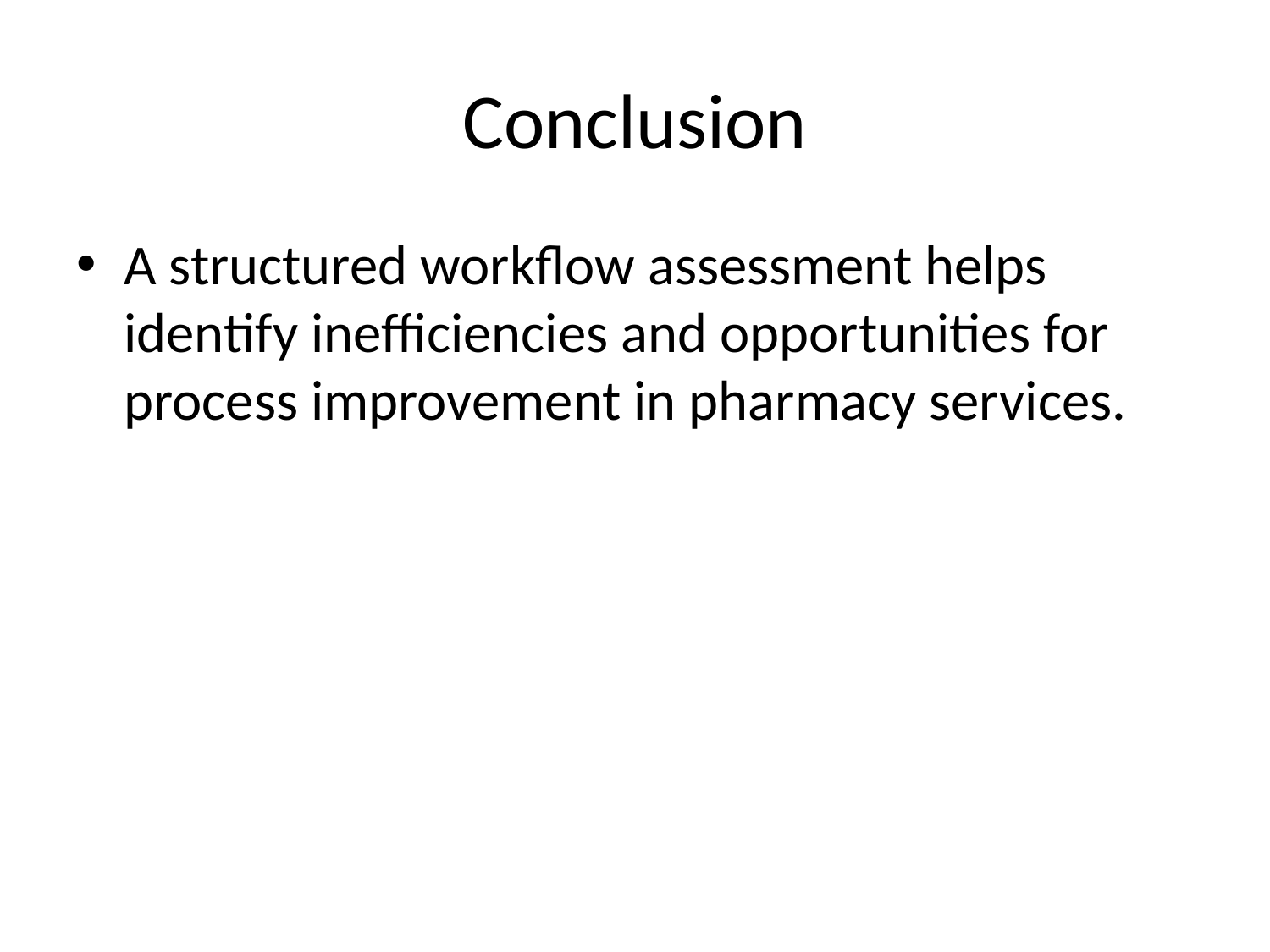

# Conclusion
A structured workflow assessment helps identify inefficiencies and opportunities for process improvement in pharmacy services.